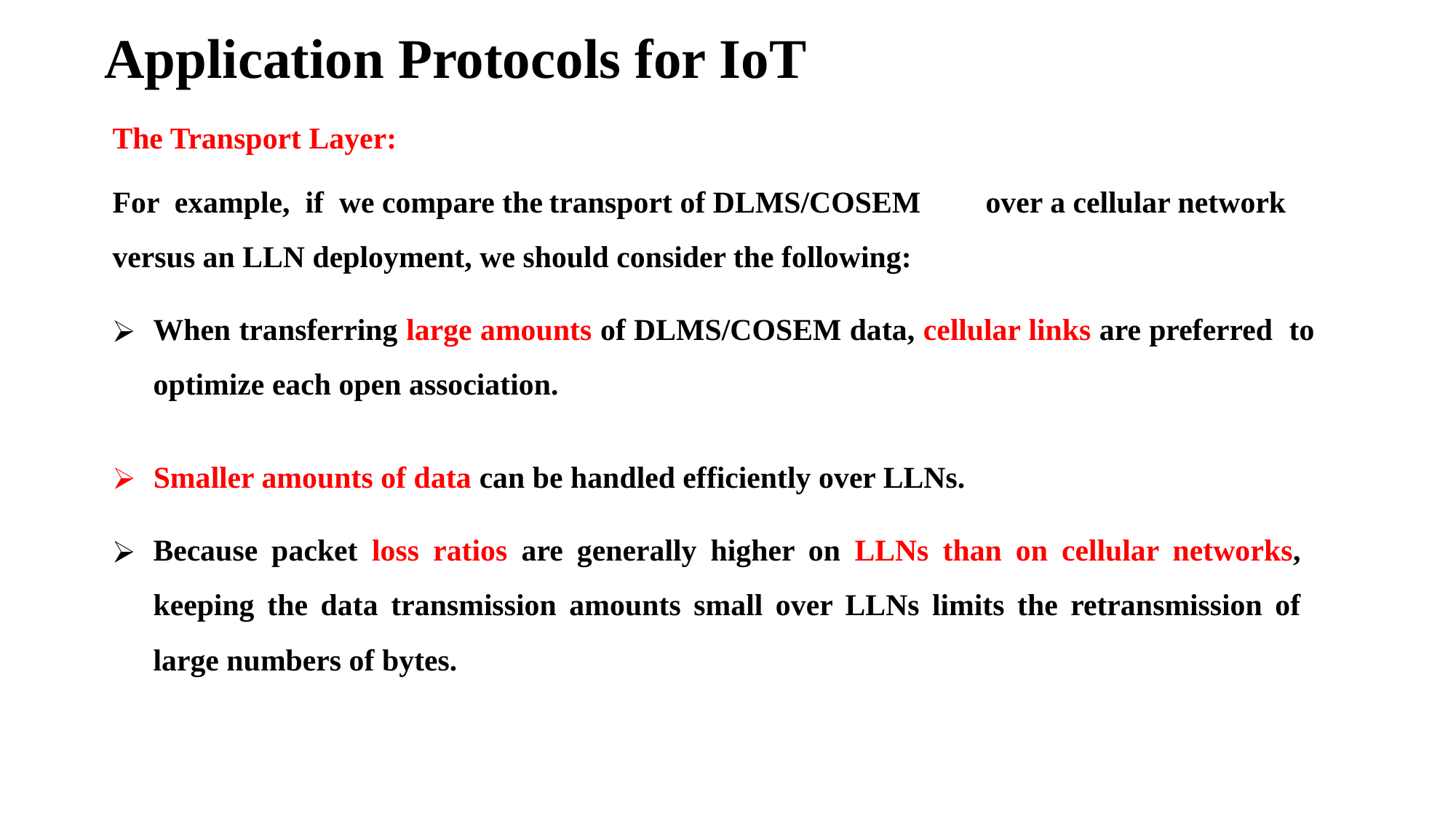

# Application Protocols for IoT
The Transport Layer:
For  example,  if  we compare the	transport of DLMS/COSEM	over a cellular network  versus an LLN deployment, we should consider the following:
When transferring large amounts of DLMS/COSEM data, cellular links are preferred  to optimize each open association.
Smaller amounts of data can be handled efficiently over LLNs.
Because packet loss ratios are generally higher on LLNs than on cellular networks,  keeping the data transmission amounts small over LLNs limits the retransmission of  large numbers of bytes.